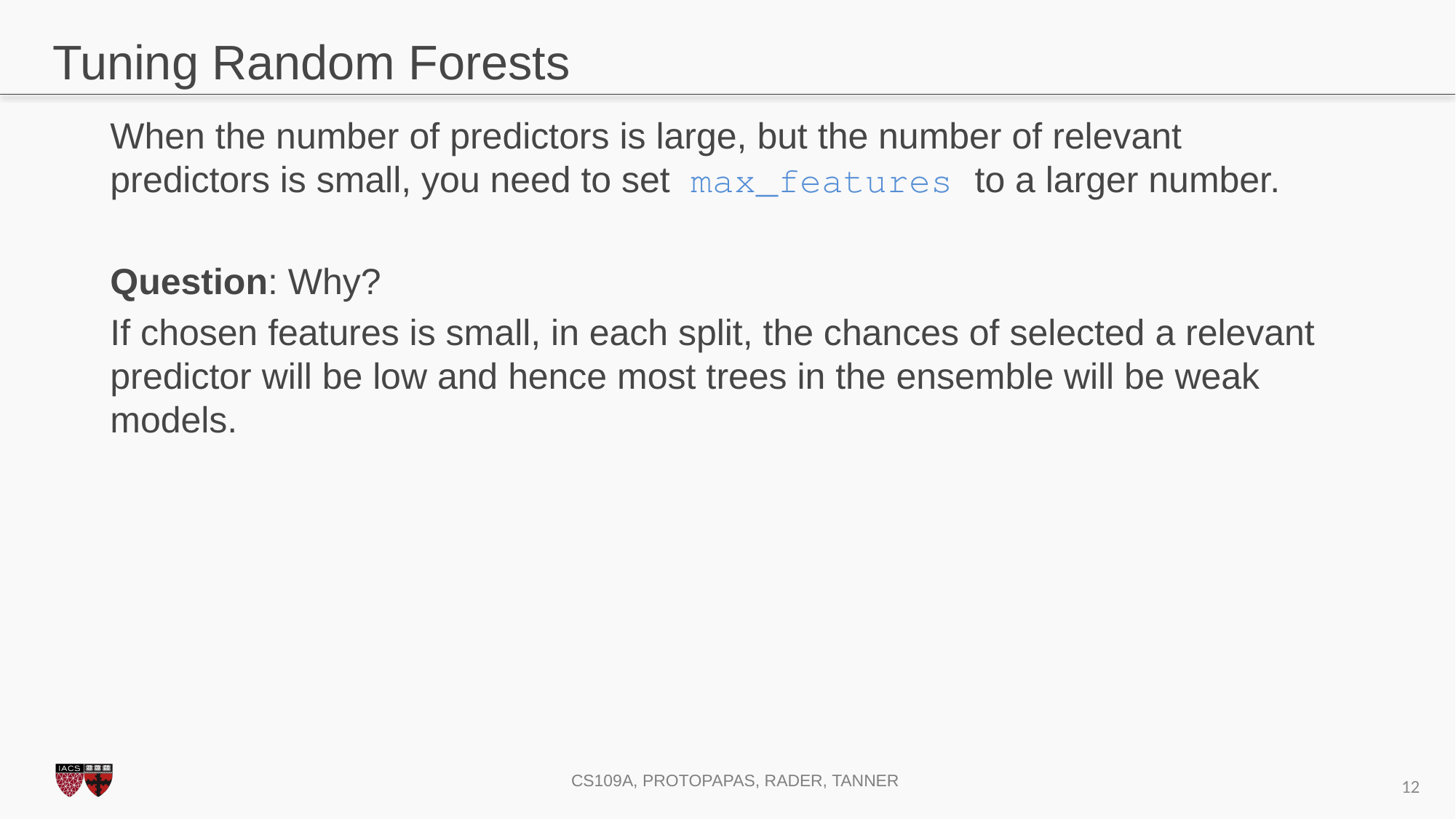

# Tuning Random Forests
When the number of predictors is large, but the number of relevant predictors is small, you need to set  max_features to a larger number.

Question: Why?
If chosen features is small, in each split, the chances of selected a relevant predictor will be low and hence most trees in the ensemble will be weak models.

12